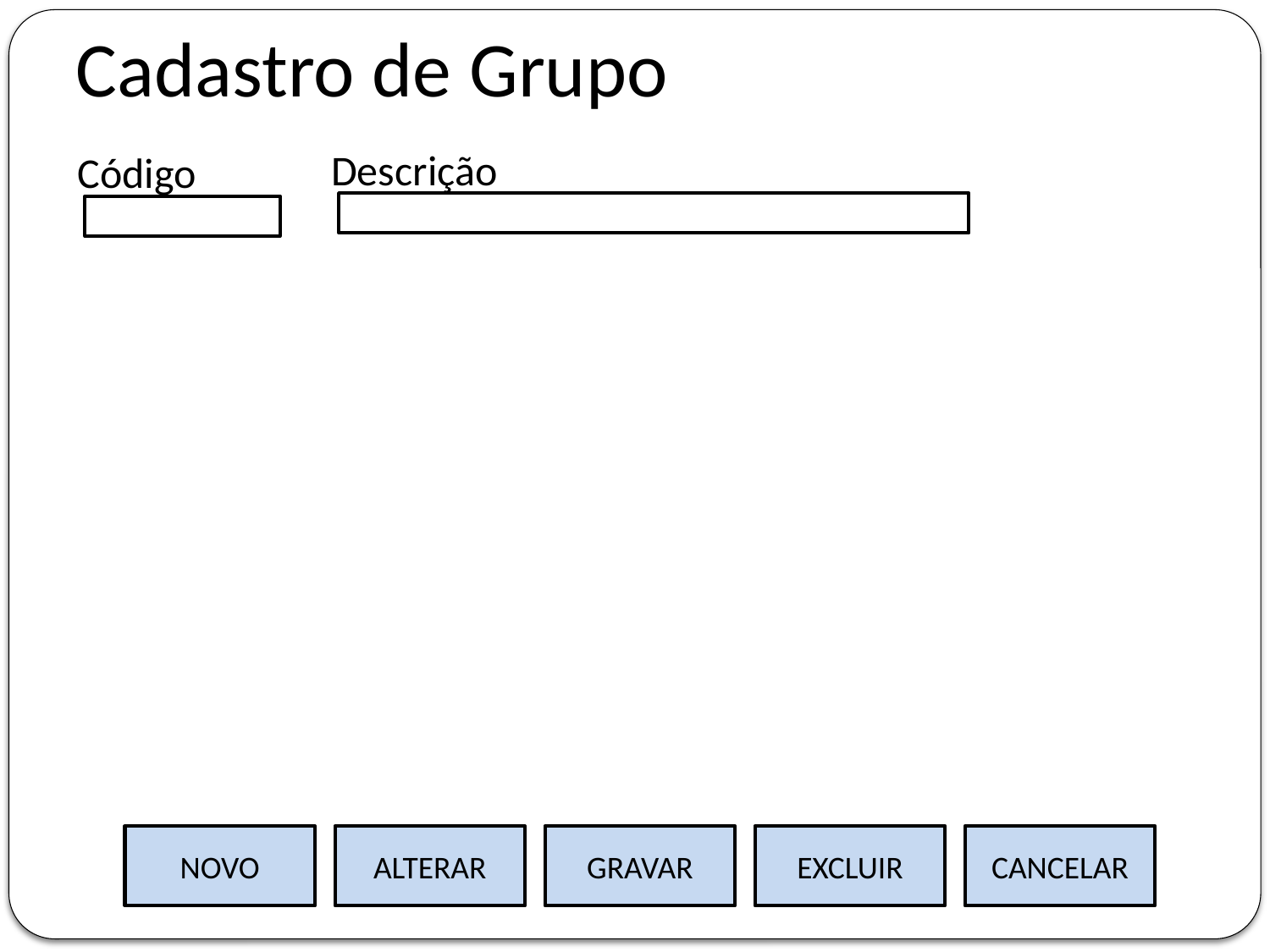

Cadastro de Grupo

Descrição

Código

NOVO
ALTERAR
GRAVAR
EXCLUIR
CANCELAR